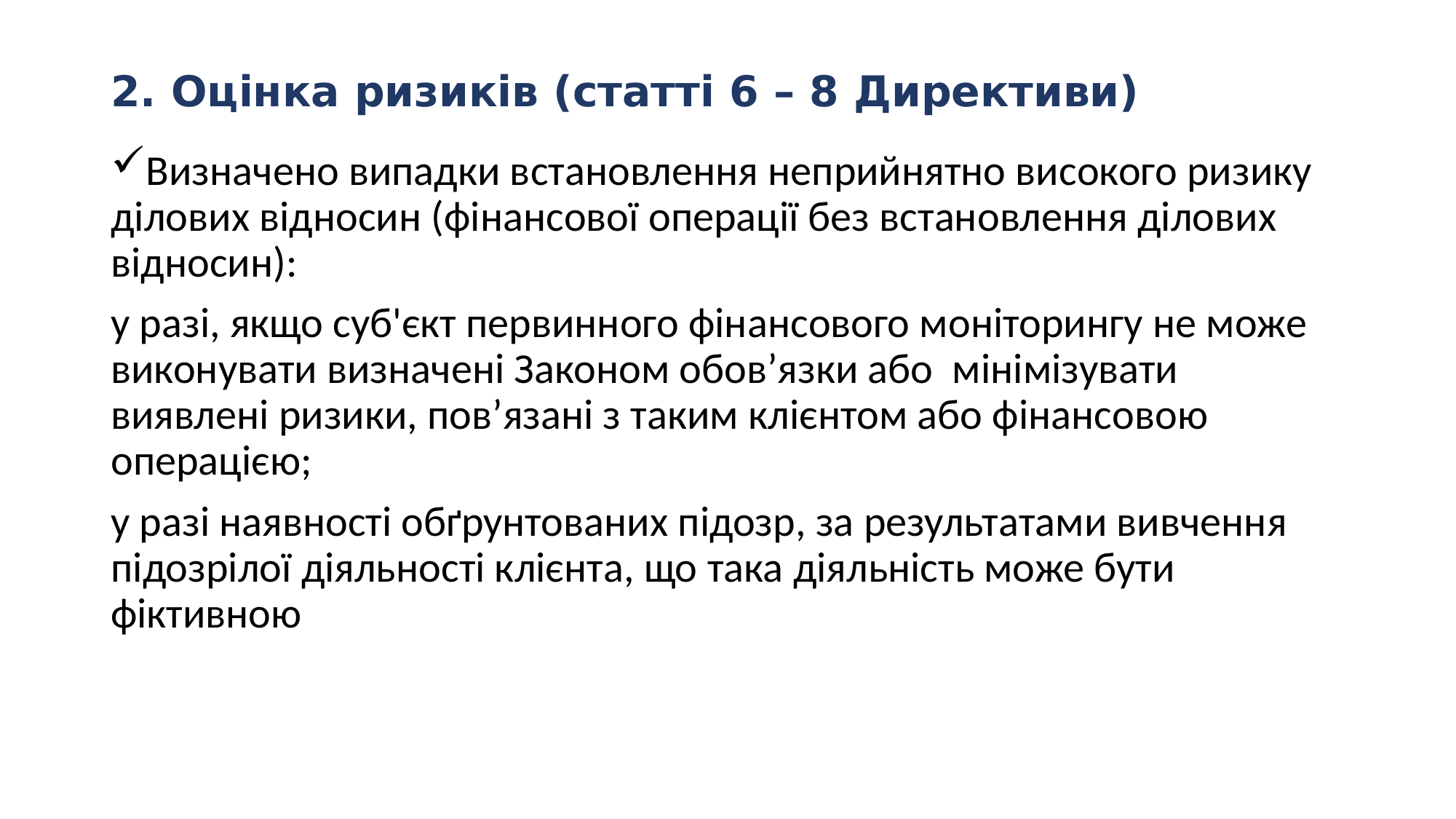

# 2. Оцінка ризиків (статті 6 – 8 Директиви)
Визначено випадки встановлення неприйнятно високого ризику ділових відносин (фінансової операції без встановлення ділових відносин):
у разі, якщо суб'єкт первинного фінансового моніторингу не може виконувати визначені Законом обов’язки або  мінімізувати виявлені ризики, пов’язані з таким клієнтом або фінансовою операцією;
у разі наявності обґрунтованих підозр, за результатами вивчення підозрілої діяльності клієнта, що така діяльність може бути фіктивною